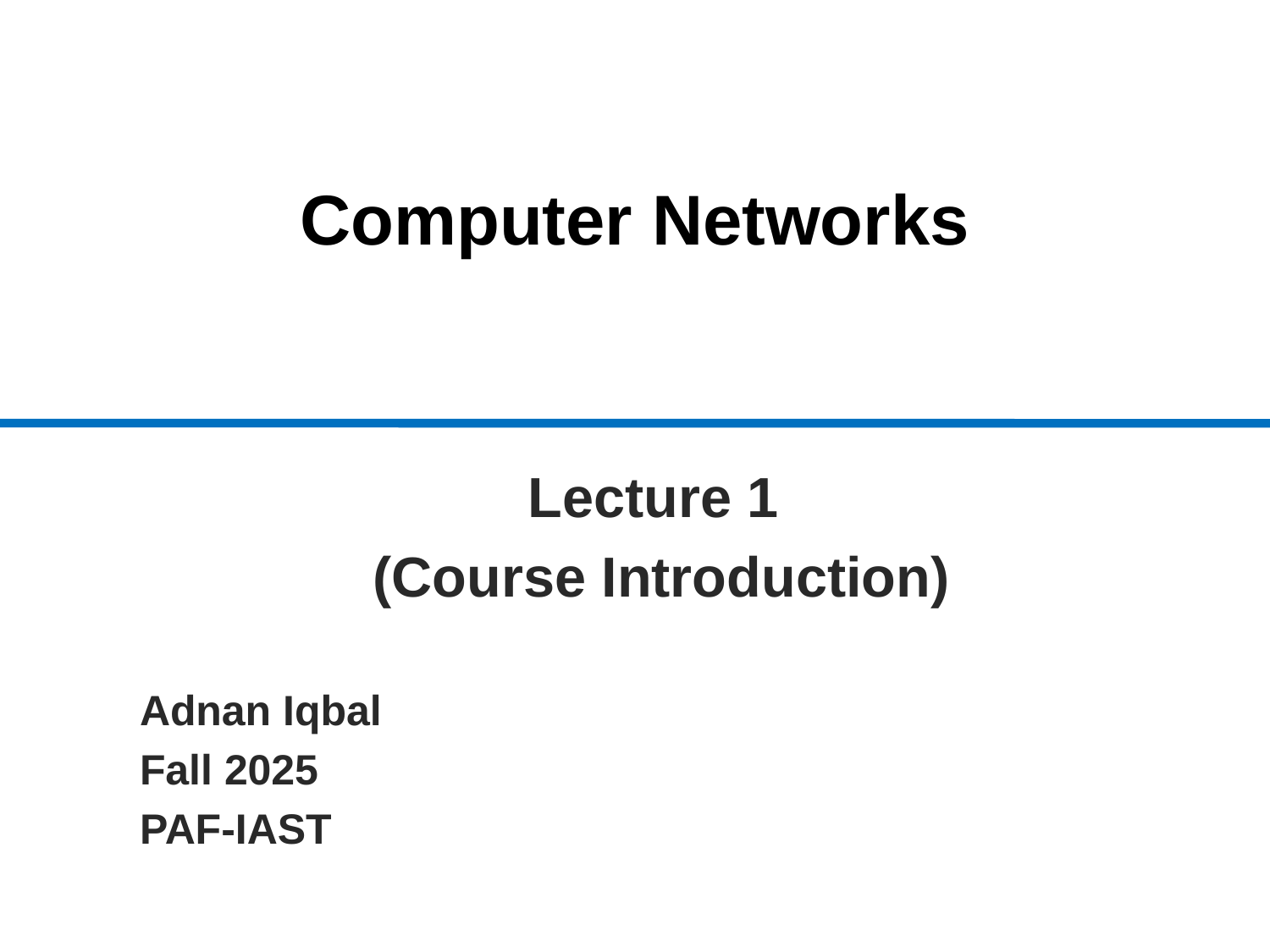

# Computer Networks
Lecture 1
(Course Introduction)
Adnan Iqbal
Fall 2025
PAF-IAST